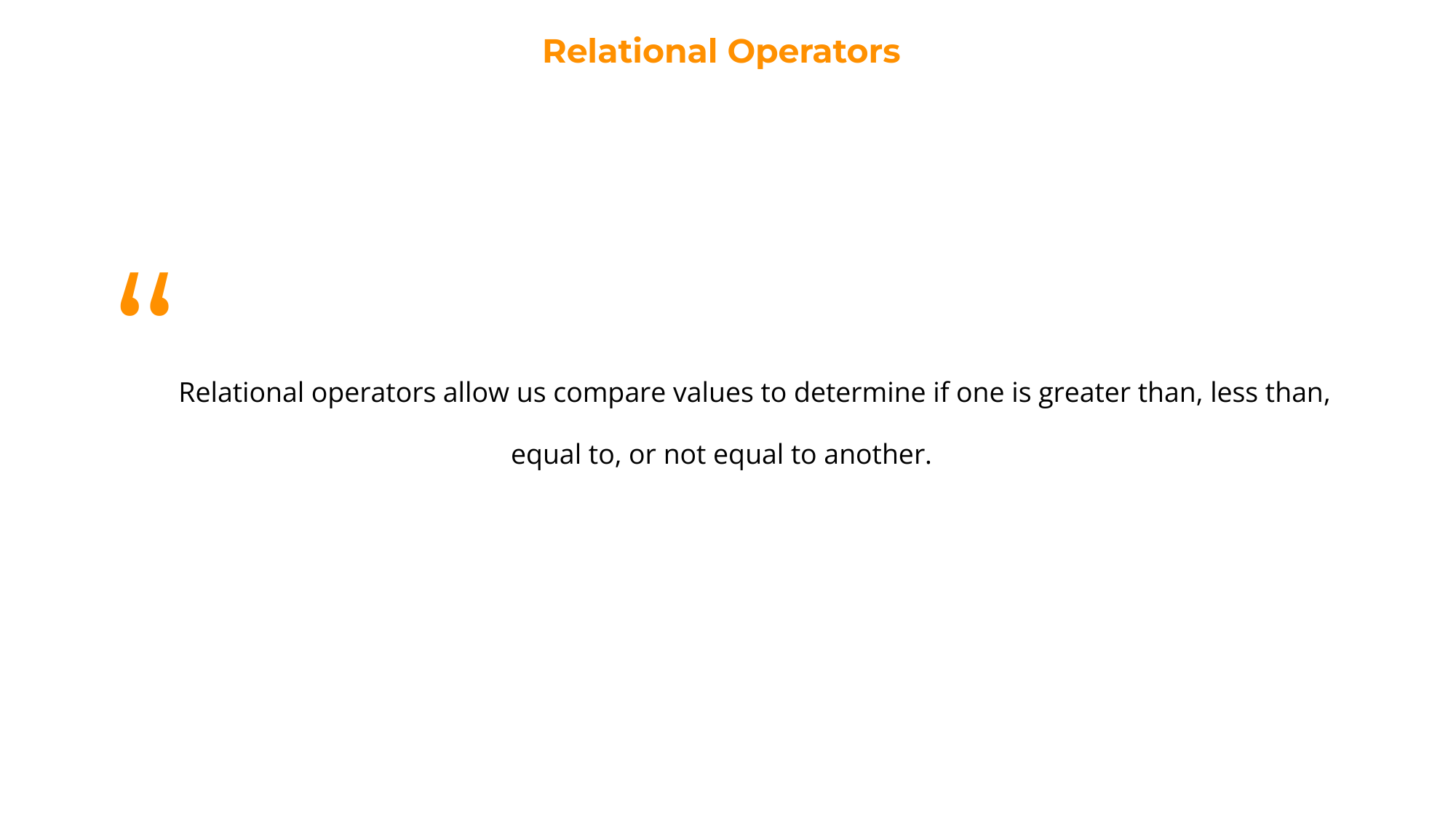

Relational Operators
“Relational operators allow us compare values to determine if one is greater than, less than, equal to, or not equal to another.